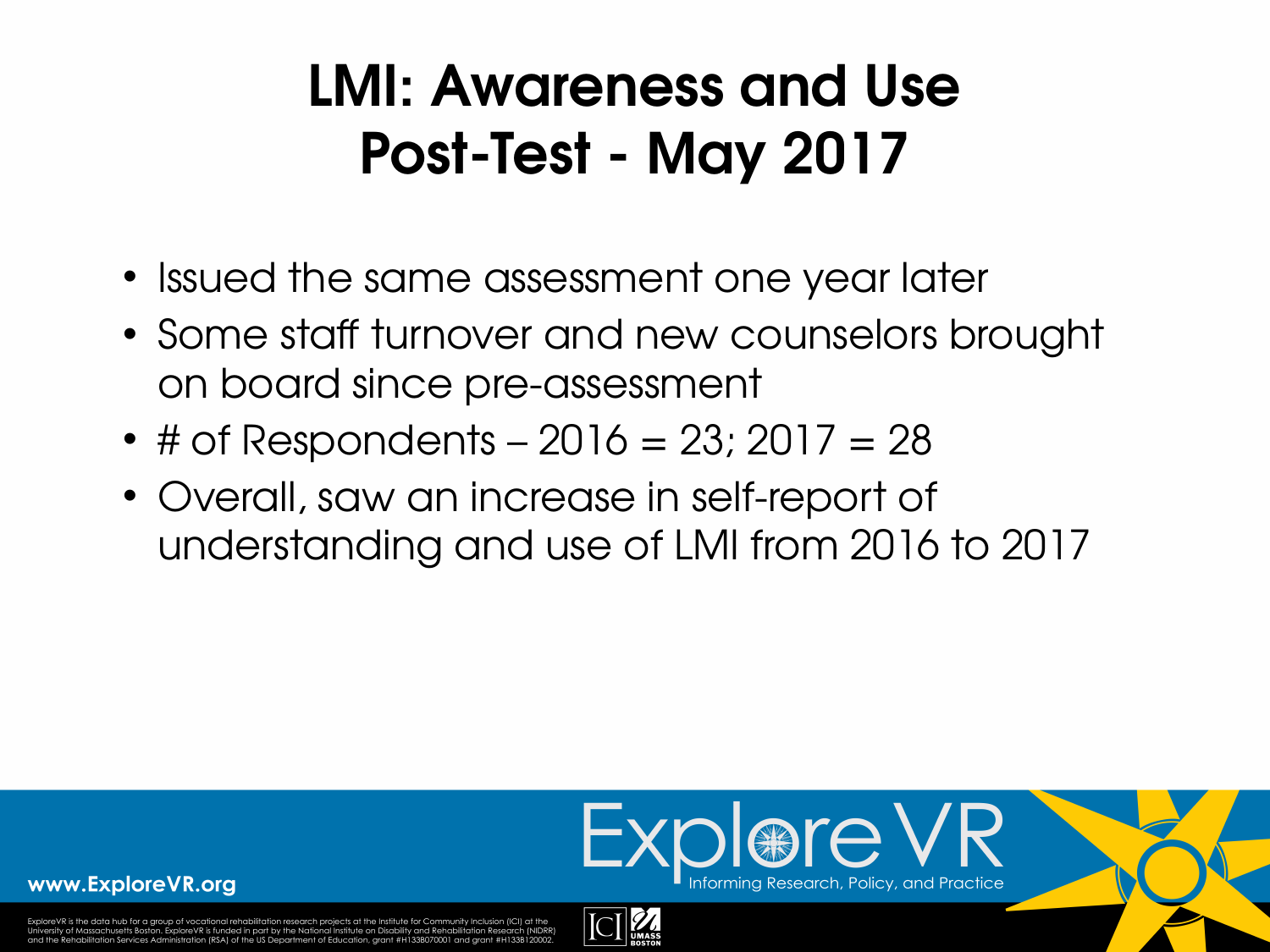

# LMI: Awareness and Use Post-Test - May 2017
Issued the same assessment one year later
Some staff turnover and new counselors brought on board since pre-assessment
# of Respondents – 2016 = 23; 2017 = 28
Overall, saw an increase in self-report of understanding and use of LMI from 2016 to 2017